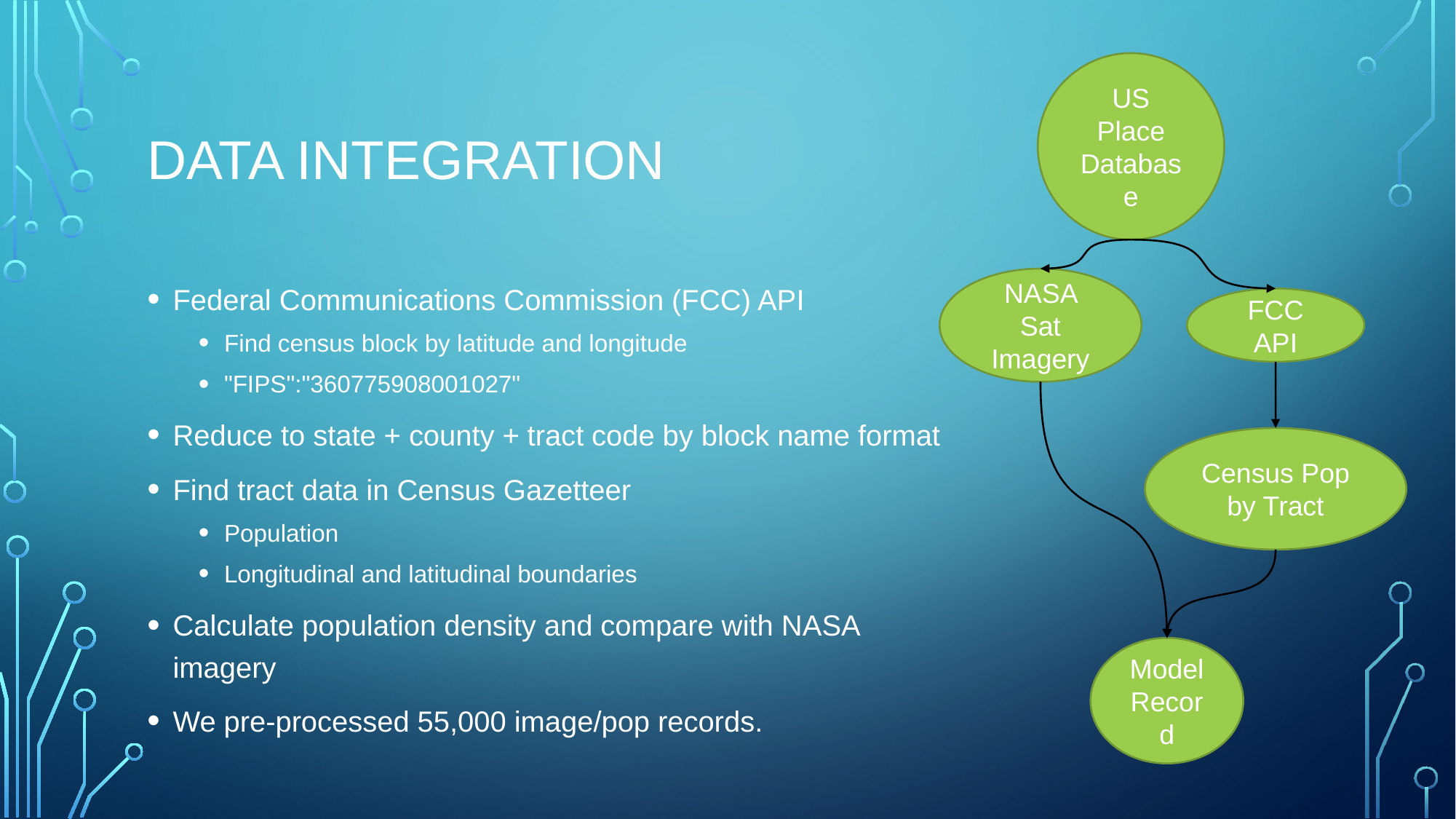

US Place Database
# Data Integration
Federal Communications Commission (FCC) API
Find census block by latitude and longitude
"FIPS":"360775908001027"
Reduce to state + county + tract code by block name format
Find tract data in Census Gazetteer
Population
Longitudinal and latitudinal boundaries
Calculate population density and compare with NASA imagery
We pre-processed 55,000 image/pop records.
NASA Sat Imagery
FCC API
Census Pop by Tract
Model Record